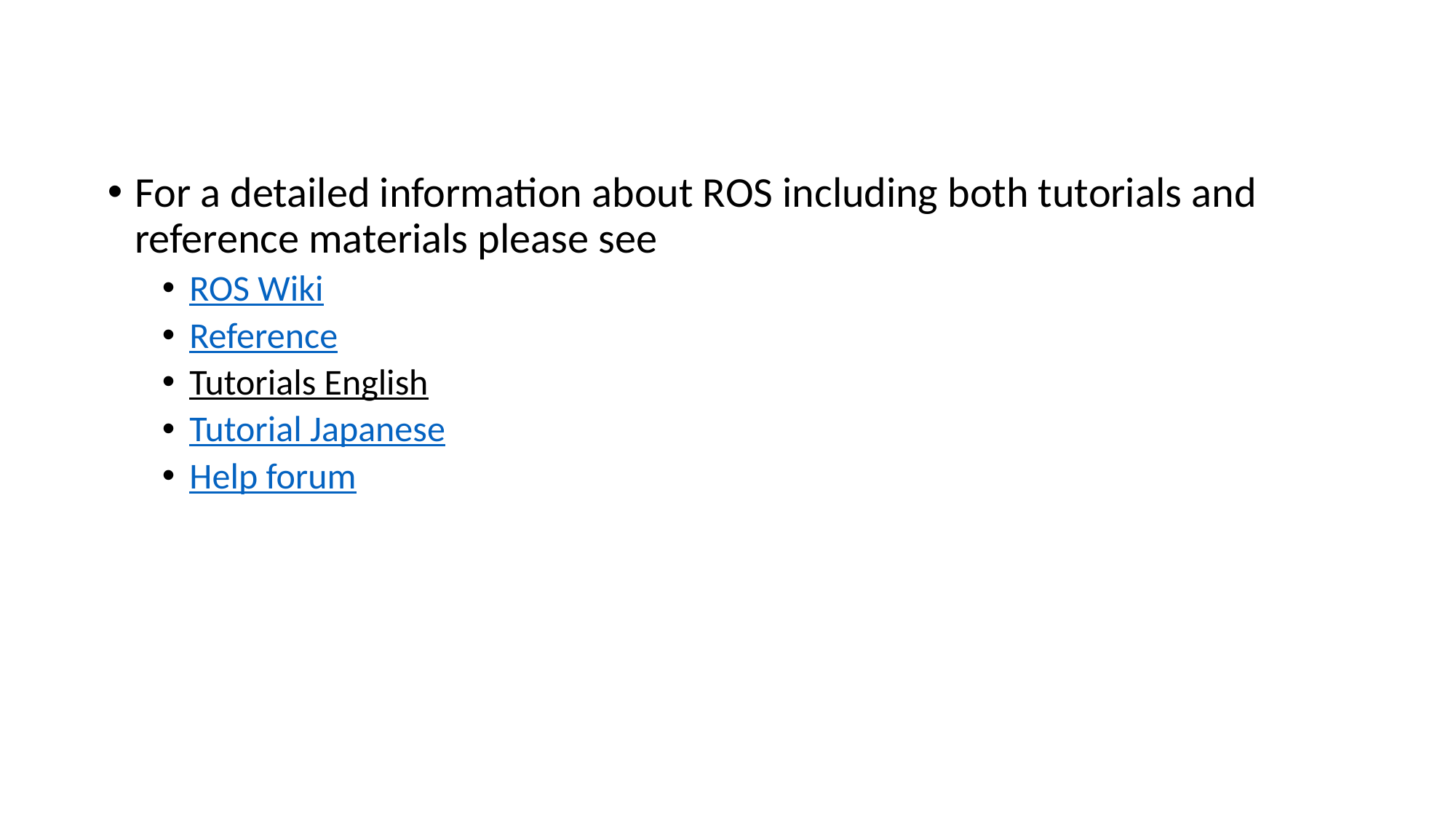

For a detailed information about ROS including both tutorials and reference materials please see
ROS Wiki
Reference
Tutorials English
Tutorial Japanese
Help forum